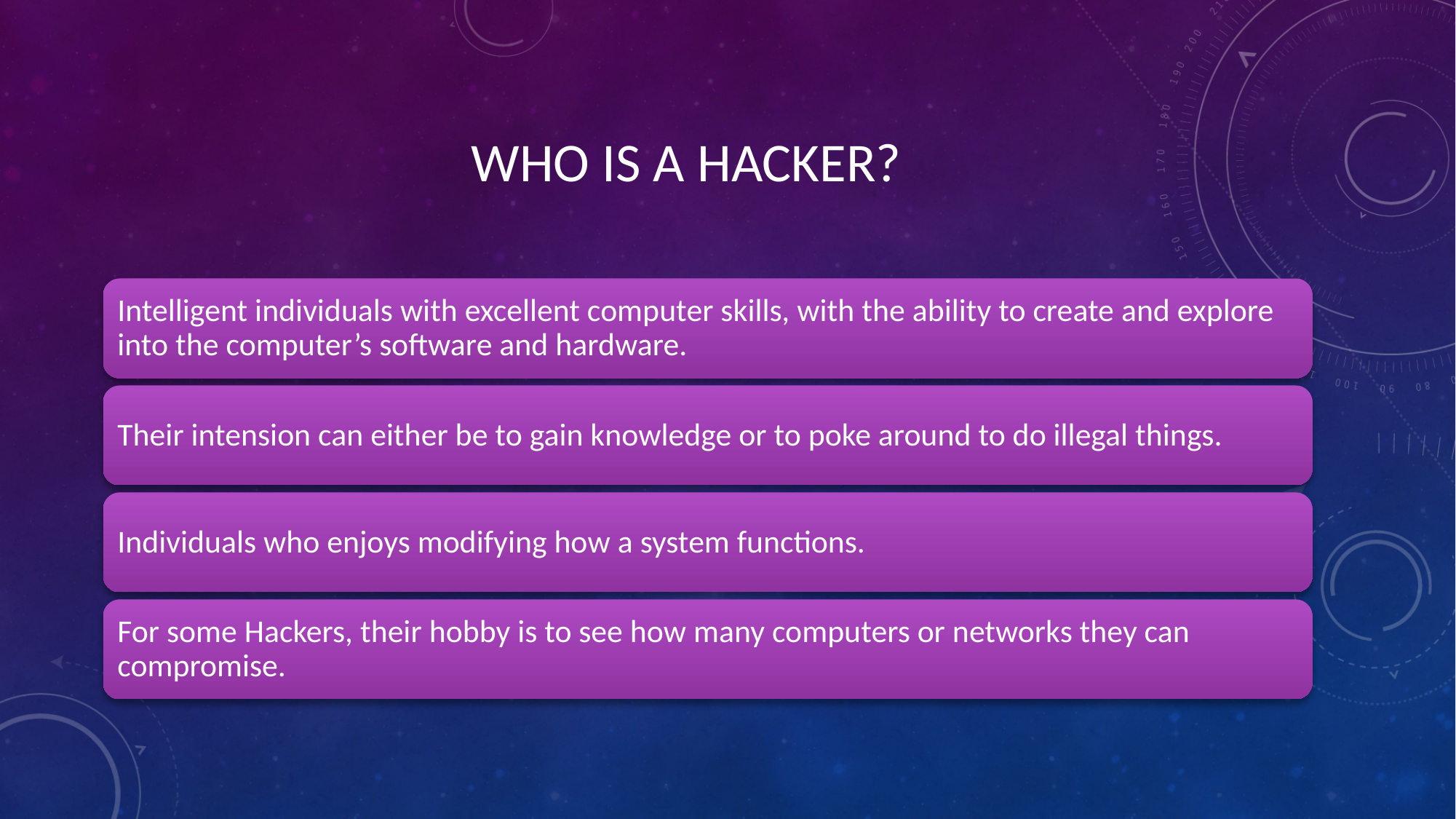

# Who is a hacker?
Intelligent individuals with excellent computer skills, with the ability to create and explore into the computer’s software and hardware.
Their intension can either be to gain knowledge or to poke around to do illegal things.
Individuals who enjoys modifying how a system functions.
For some Hackers, their hobby is to see how many computers or networks they can compromise.